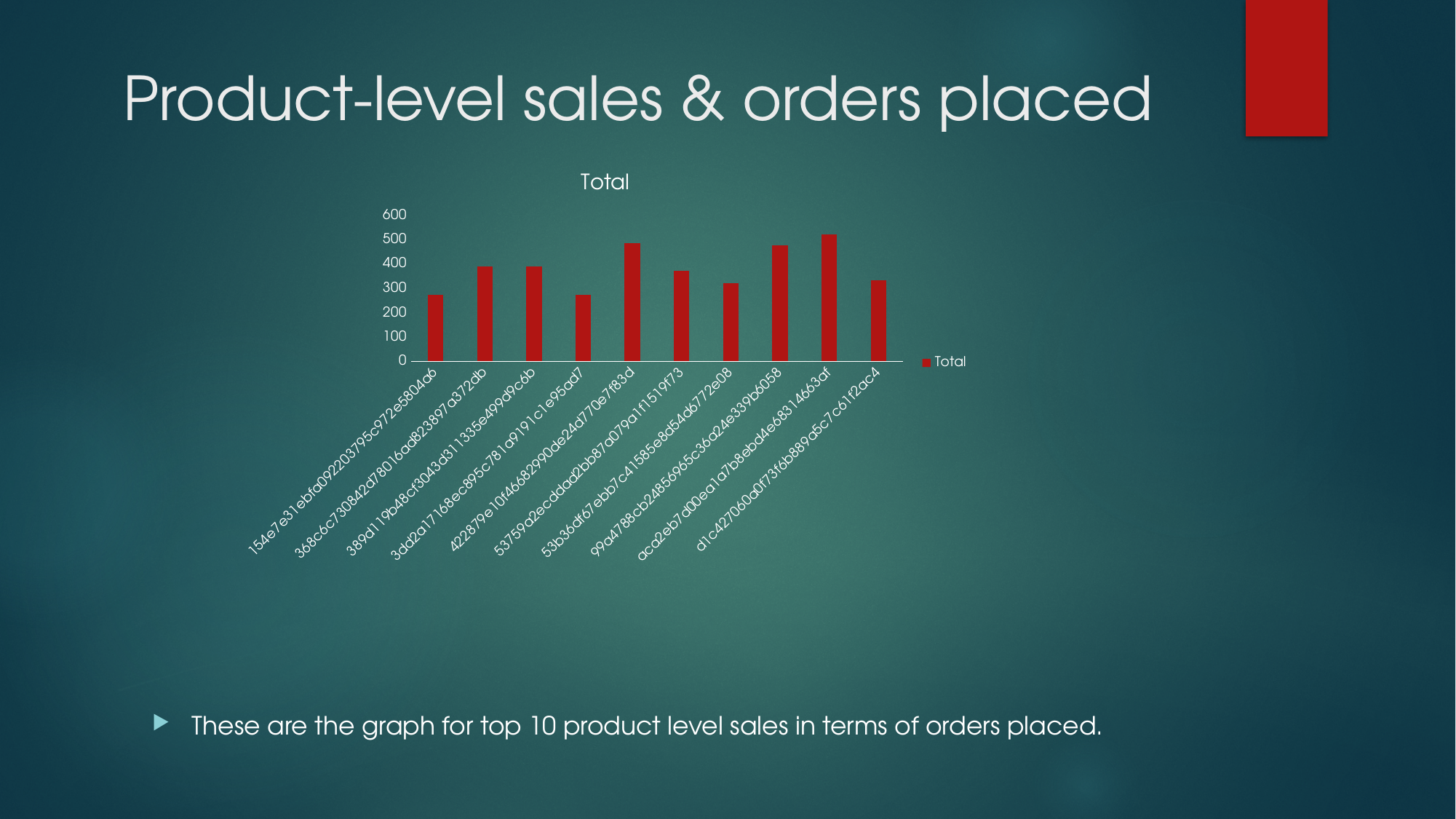

# Product-level sales & orders placed

### Chart:

| Category | Total |
|---|---|
| 154e7e31ebfa092203795c972e5804a6 | 274.0 |
| 368c6c730842d78016ad823897a372db | 388.0 |
| 389d119b48cf3043d311335e499d9c6b | 390.0 |
| 3dd2a17168ec895c781a9191c1e95ad7 | 272.0 |
| 422879e10f46682990de24d770e7f83d | 484.0 |
| 53759a2ecddad2bb87a079a1f1519f73 | 373.0 |
| 53b36df67ebb7c41585e8d54d6772e08 | 321.0 |
| 99a4788cb24856965c36a24e339b6058 | 477.0 |
| aca2eb7d00ea1a7b8ebd4e68314663af | 520.0 |
| d1c427060a0f73f6b889a5c7c61f2ac4 | 332.0 |
These are the graph for top 10 product level sales in terms of orders placed.